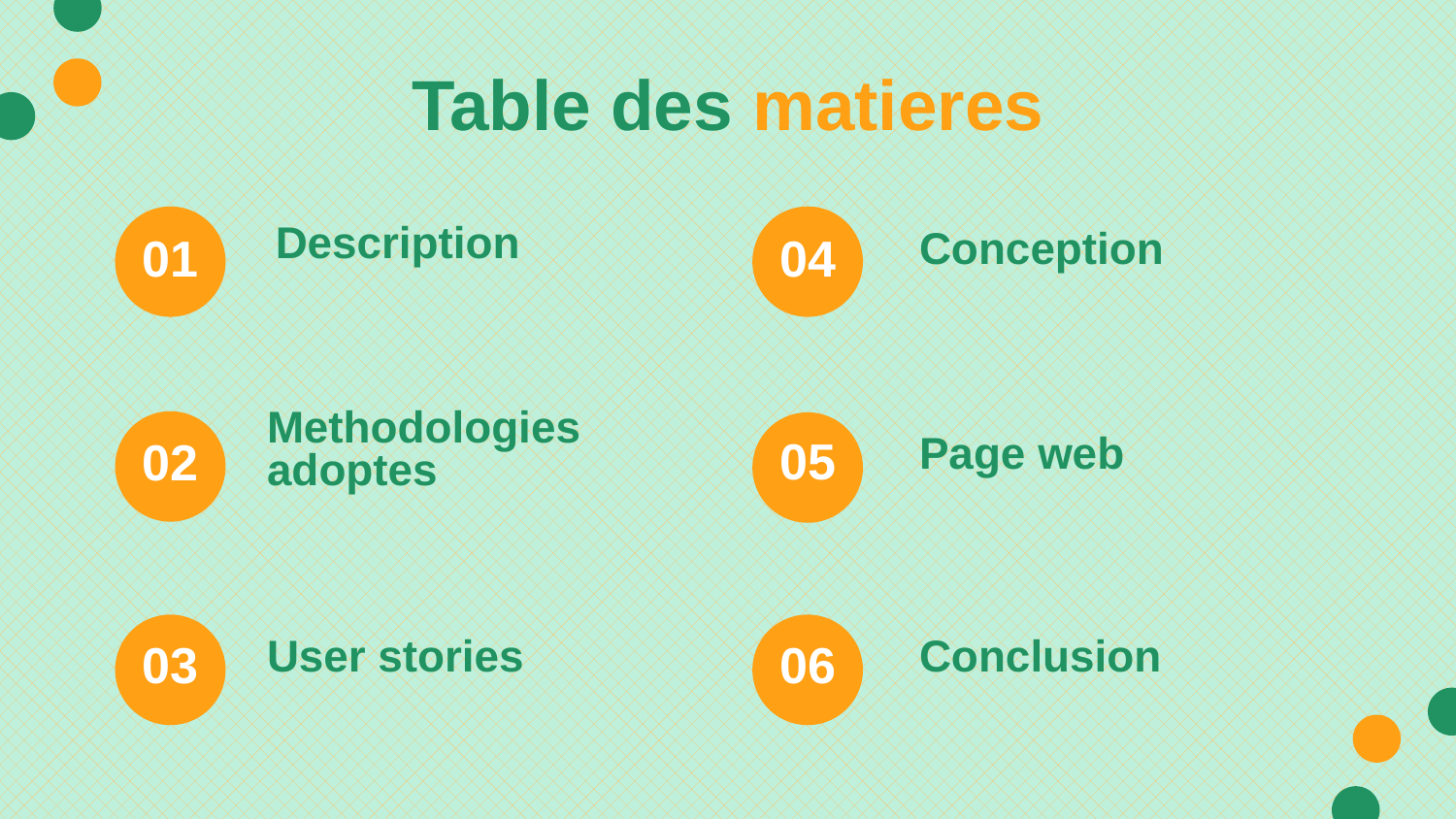

Table des matieres

# 01
04
Description
Conception

05
02
Page web
Methodologies adoptes

06
03
User stories
Conclusion